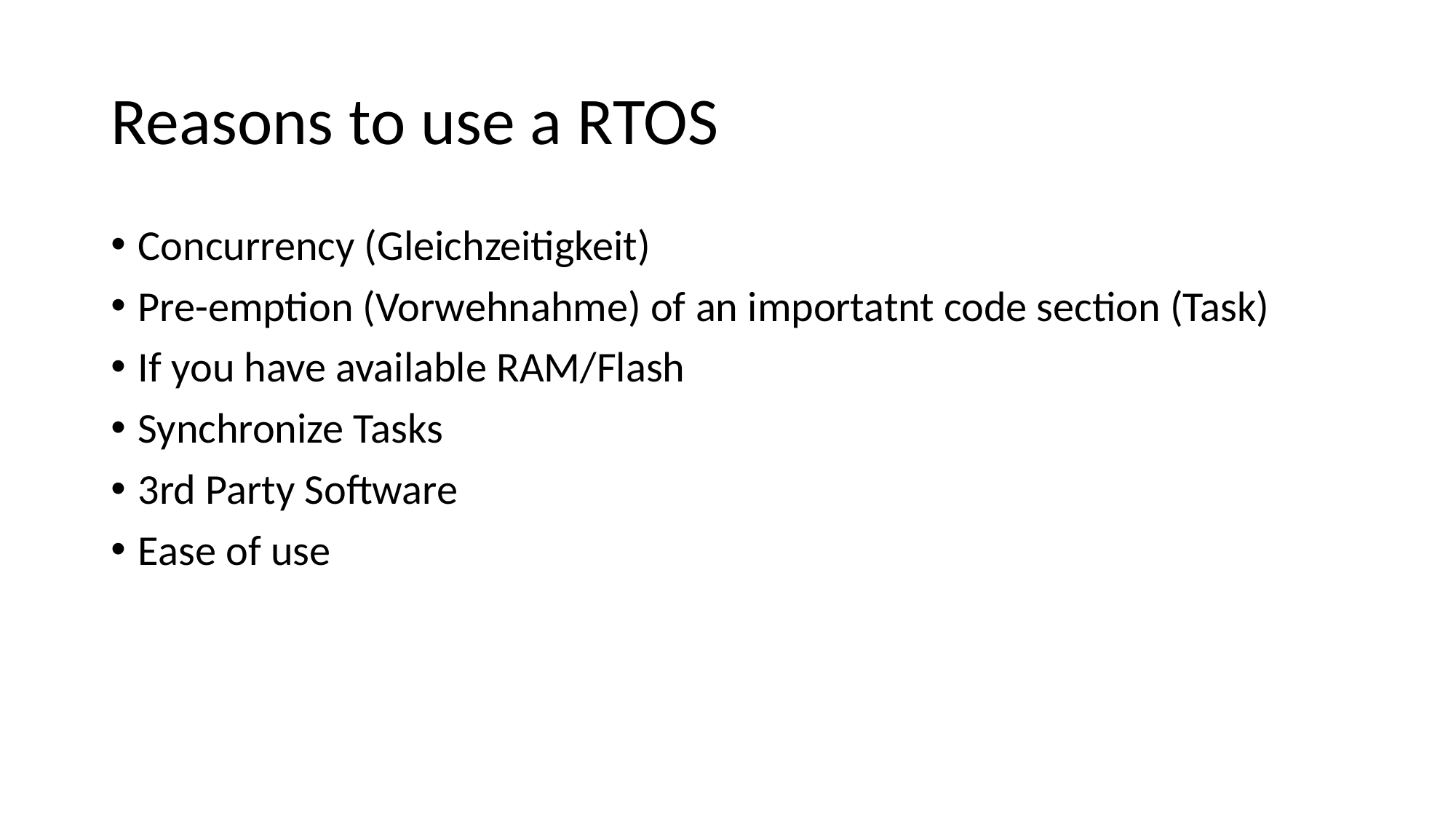

# Reasons to use a RTOS
Concurrency (Gleichzeitigkeit)
Pre-emption (Vorwehnahme) of an importatnt code section (Task)
If you have available RAM/Flash
Synchronize Tasks
3rd Party Software
Ease of use